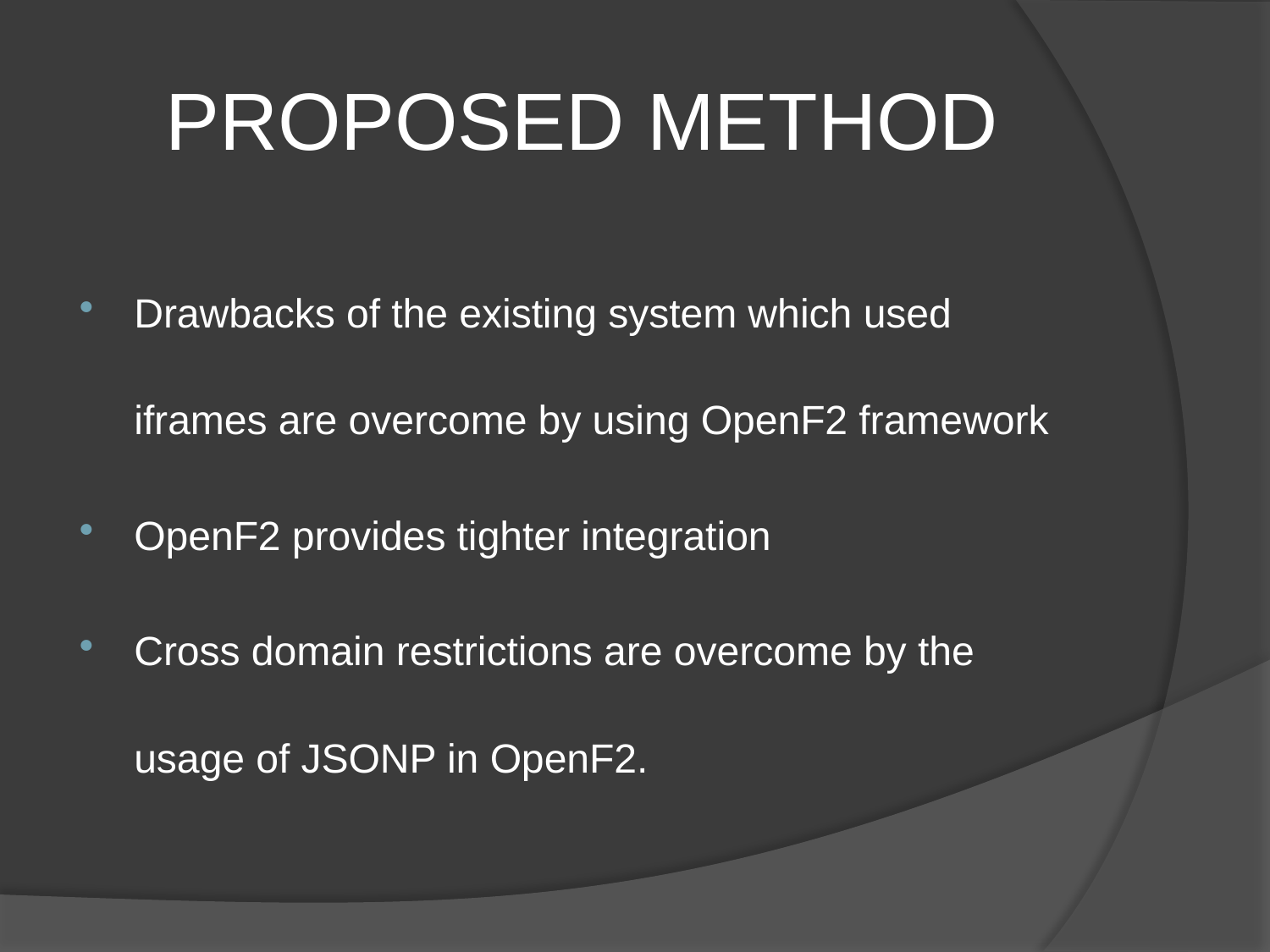

# PROPOSED METHOD
Drawbacks of the existing system which used iframes are overcome by using OpenF2 framework
OpenF2 provides tighter integration
Cross domain restrictions are overcome by the usage of JSONP in OpenF2.